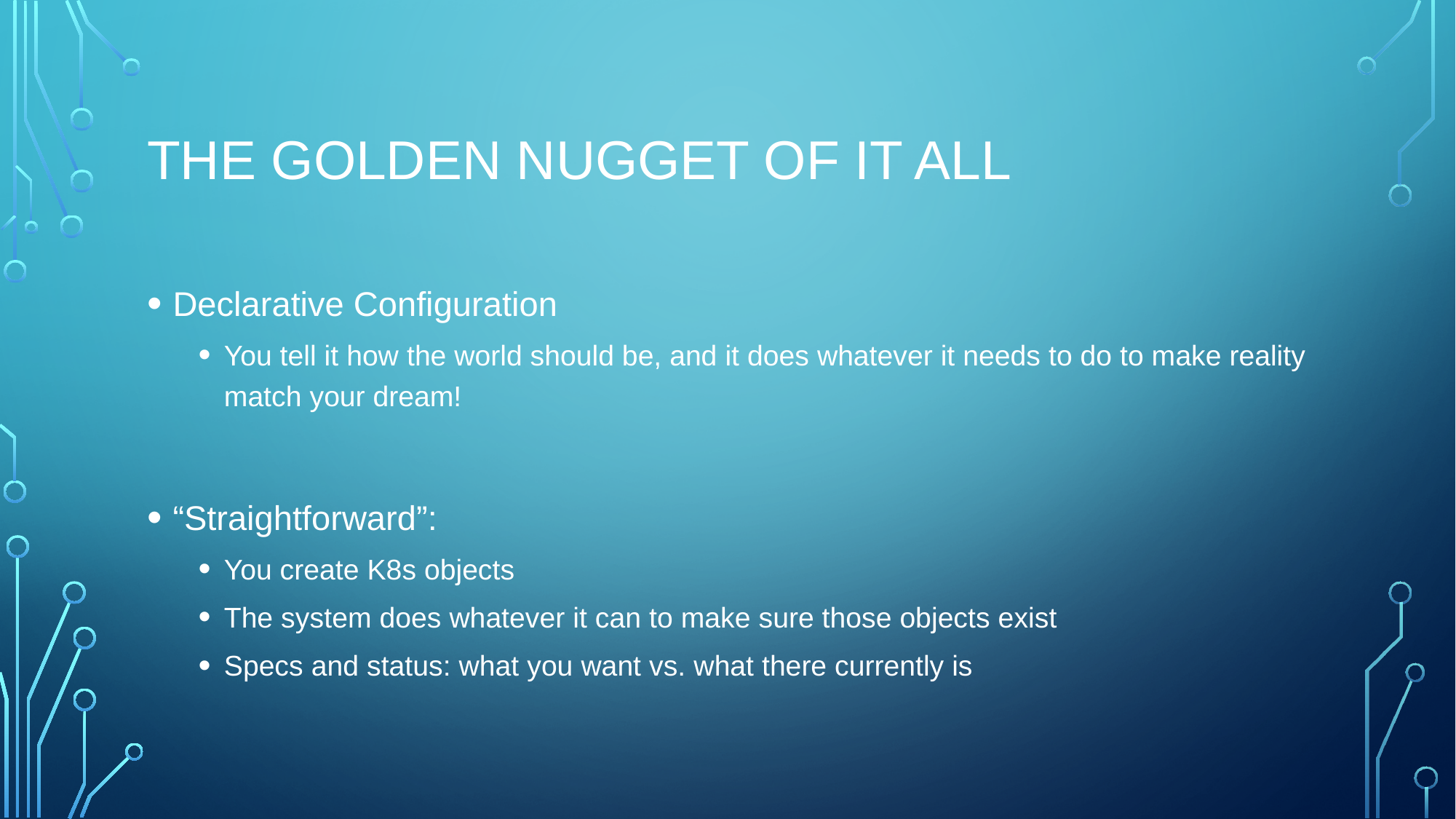

# The GOLDEN nugget of it all
Declarative Configuration
You tell it how the world should be, and it does whatever it needs to do to make reality match your dream!

“Straightforward”:
You create K8s objects
The system does whatever it can to make sure those objects exist
Specs and status: what you want vs. what there currently is